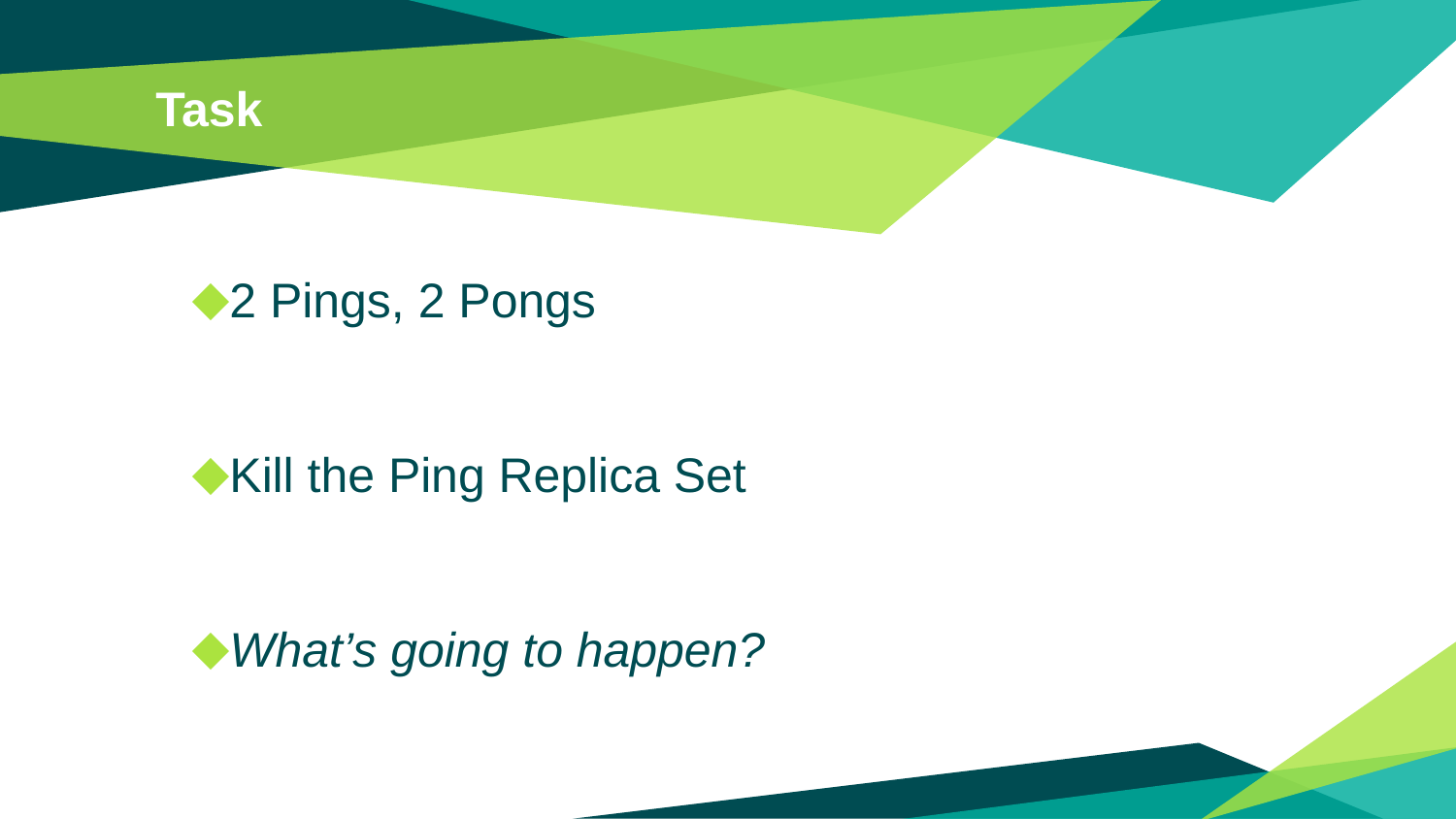

# Task
2 Pings, 2 Pongs
Kill the Ping Replica Set
What’s going to happen?